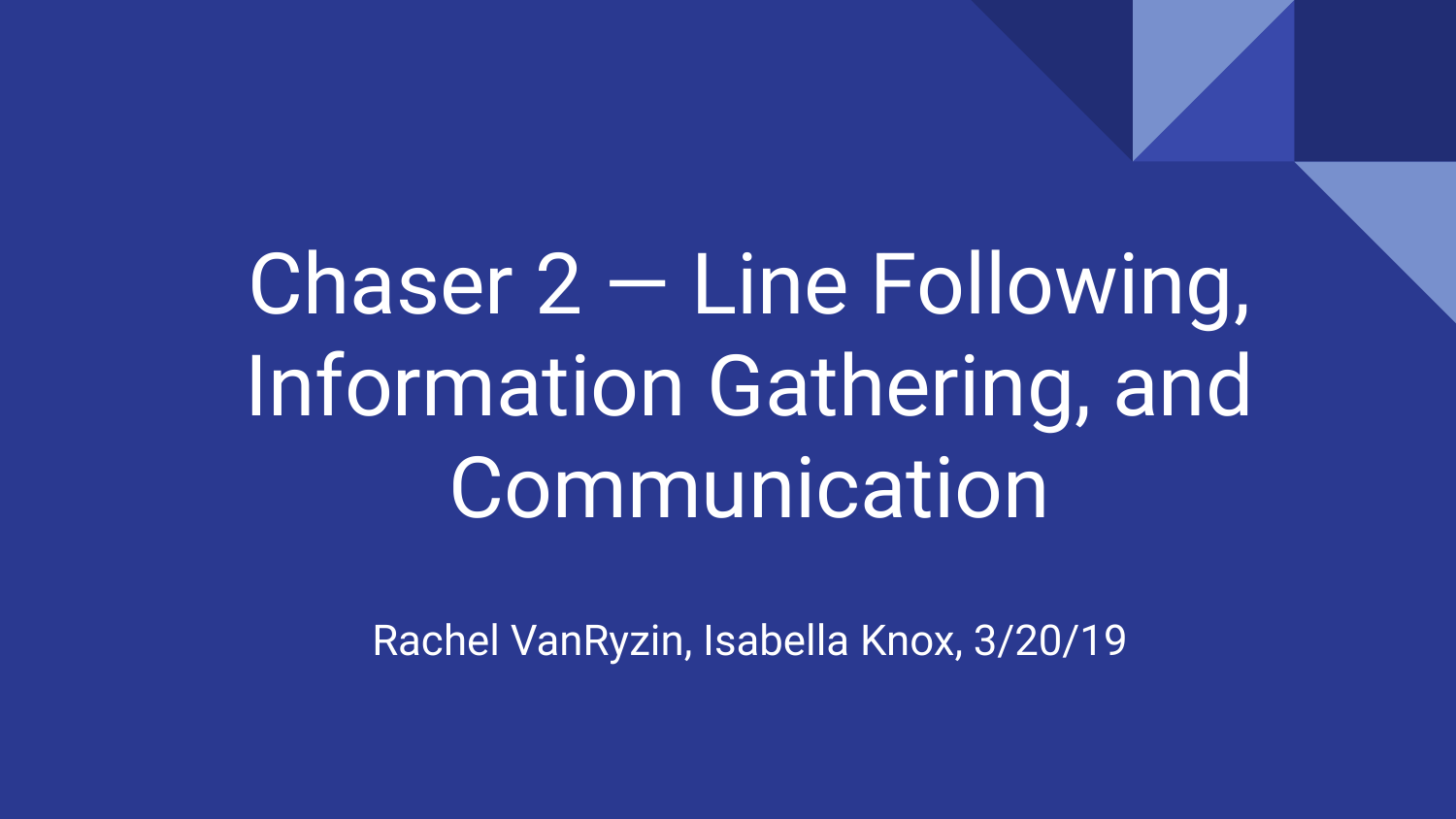

# Chaser 2 — Line Following, Information Gathering, and Communication
Rachel VanRyzin, Isabella Knox, 3/20/19